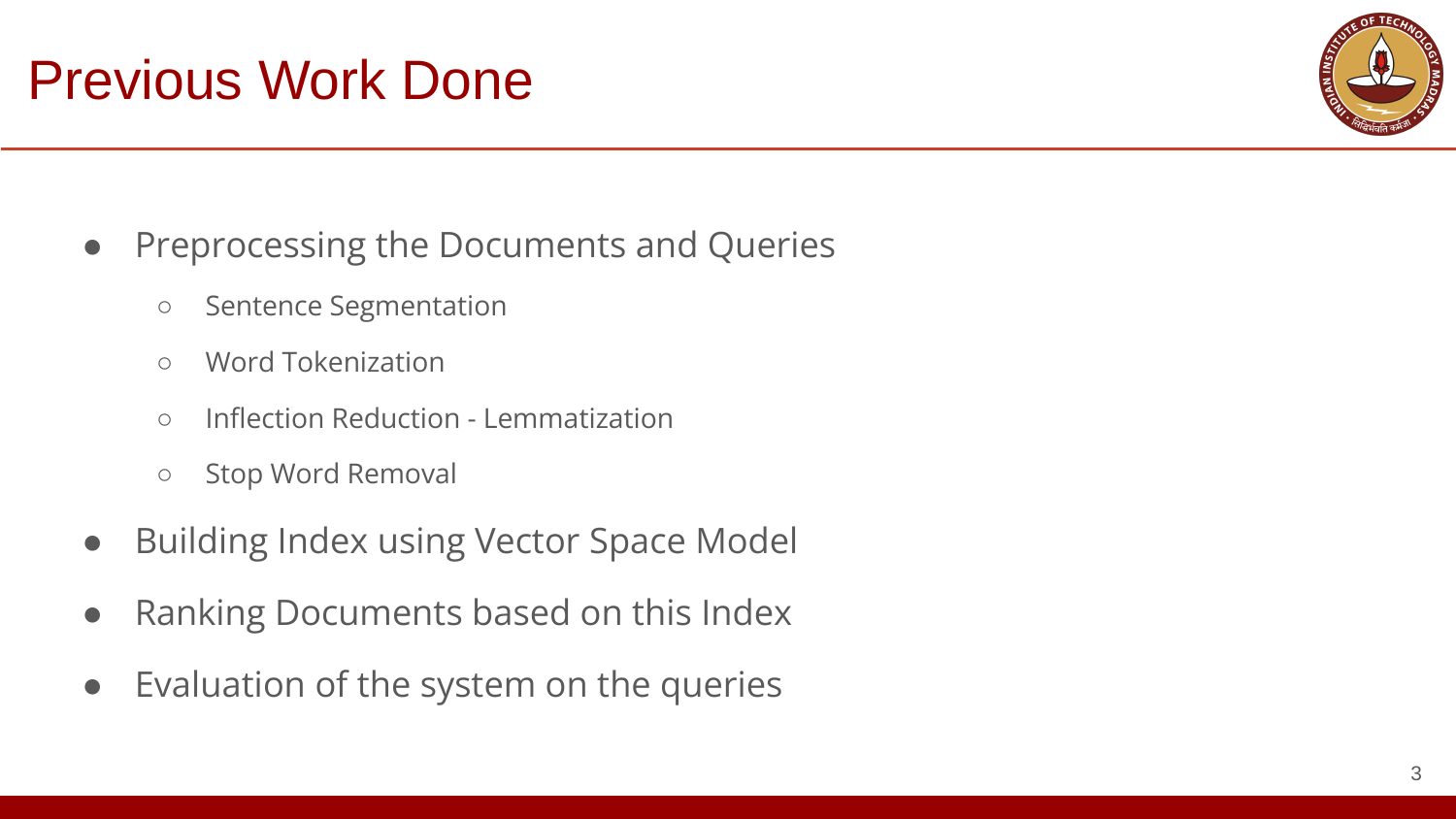

# Previous Work Done
Preprocessing the Documents and Queries
Sentence Segmentation
Word Tokenization
Inflection Reduction - Lemmatization
Stop Word Removal
Building Index using Vector Space Model
Ranking Documents based on this Index
Evaluation of the system on the queries
3